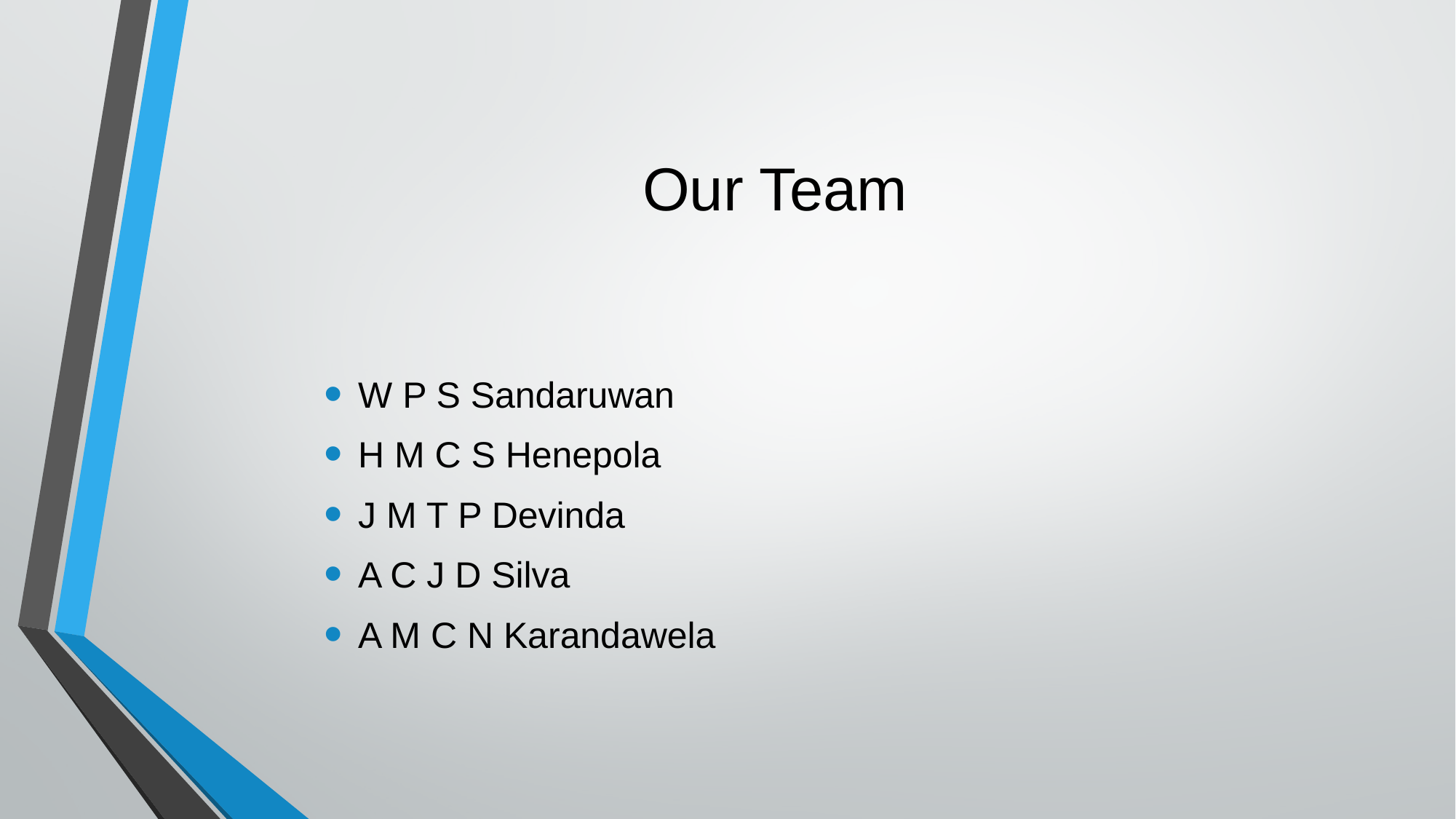

# Our Team
W P S Sandaruwan
H M C S Henepola
J M T P Devinda
A C J D Silva
A M C N Karandawela